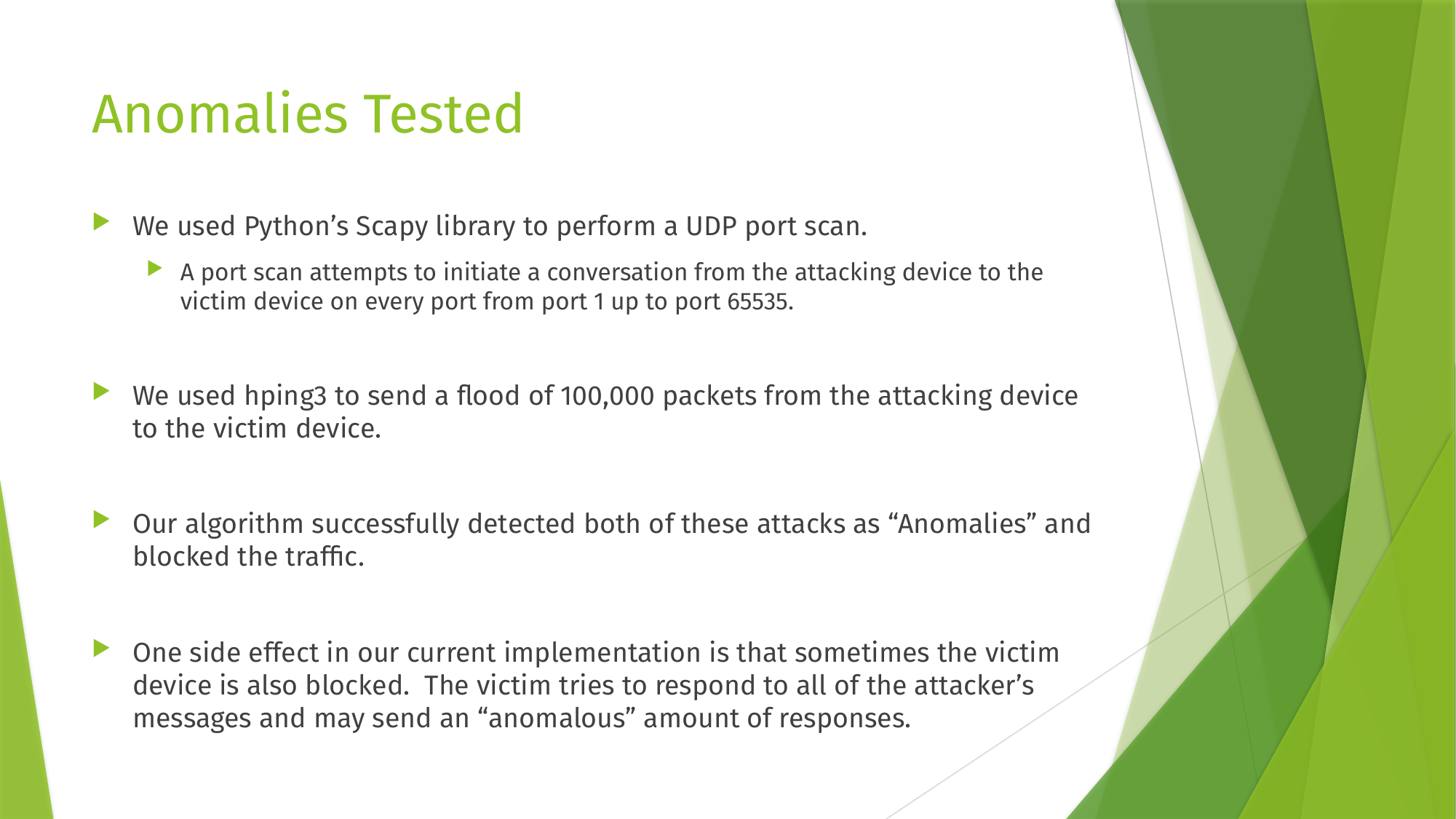

# Anomalies Tested
We used Python’s Scapy library to perform a UDP port scan.
A port scan attempts to initiate a conversation from the attacking device to the victim device on every port from port 1 up to port 65535.

We used hping3 to send a flood of 100,000 packets from the attacking device to the victim device.

Our algorithm successfully detected both of these attacks as “Anomalies” and blocked the traffic.

One side effect in our current implementation is that sometimes the victim device is also blocked.  The victim tries to respond to all of the attacker’s messages and may send an “anomalous” amount of responses.